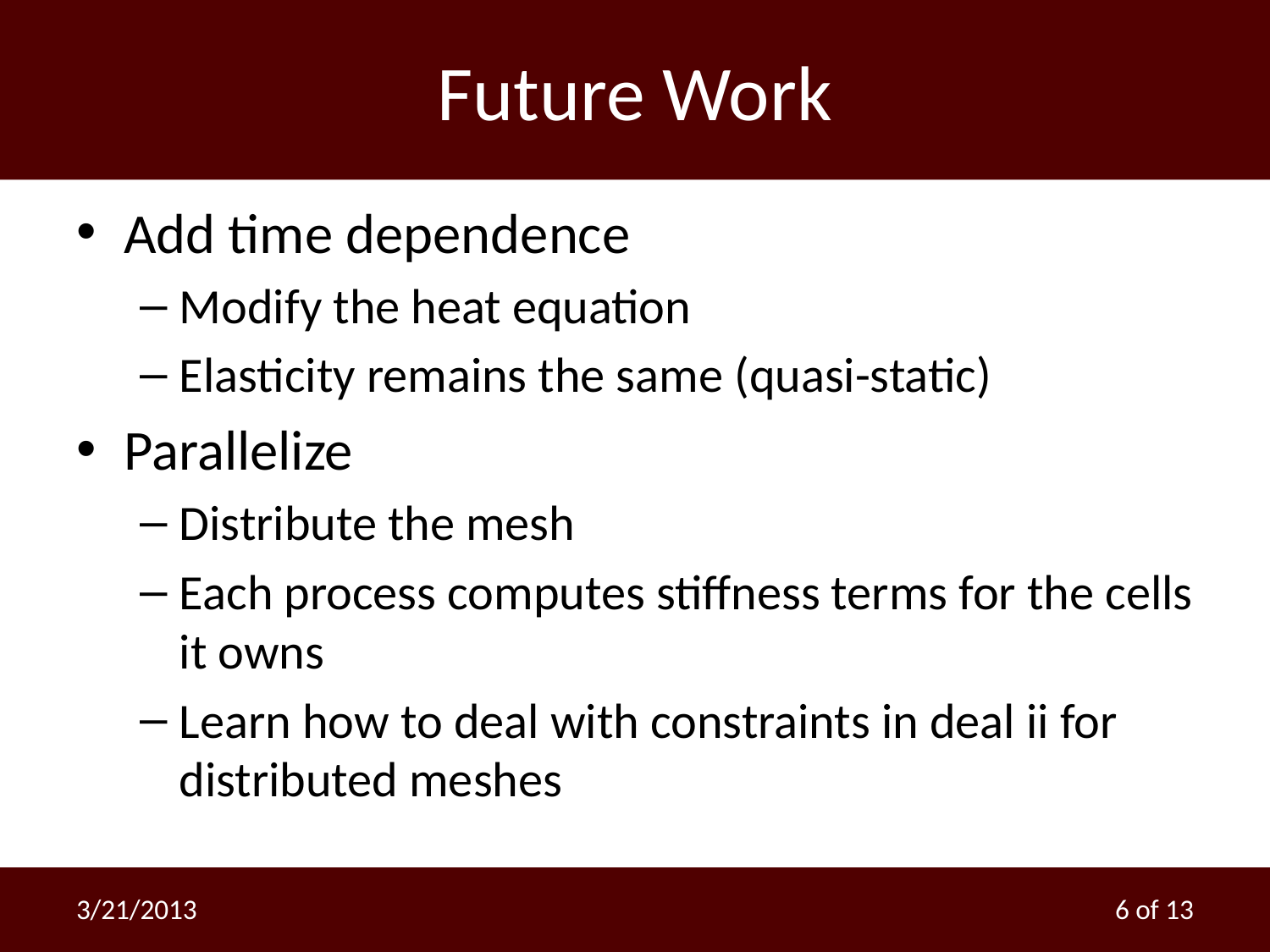

# Future Work
Add time dependence
Modify the heat equation
Elasticity remains the same (quasi-static)
Parallelize
Distribute the mesh
Each process computes stiffness terms for the cells it owns
Learn how to deal with constraints in deal ii for distributed meshes

3/21/2013
6